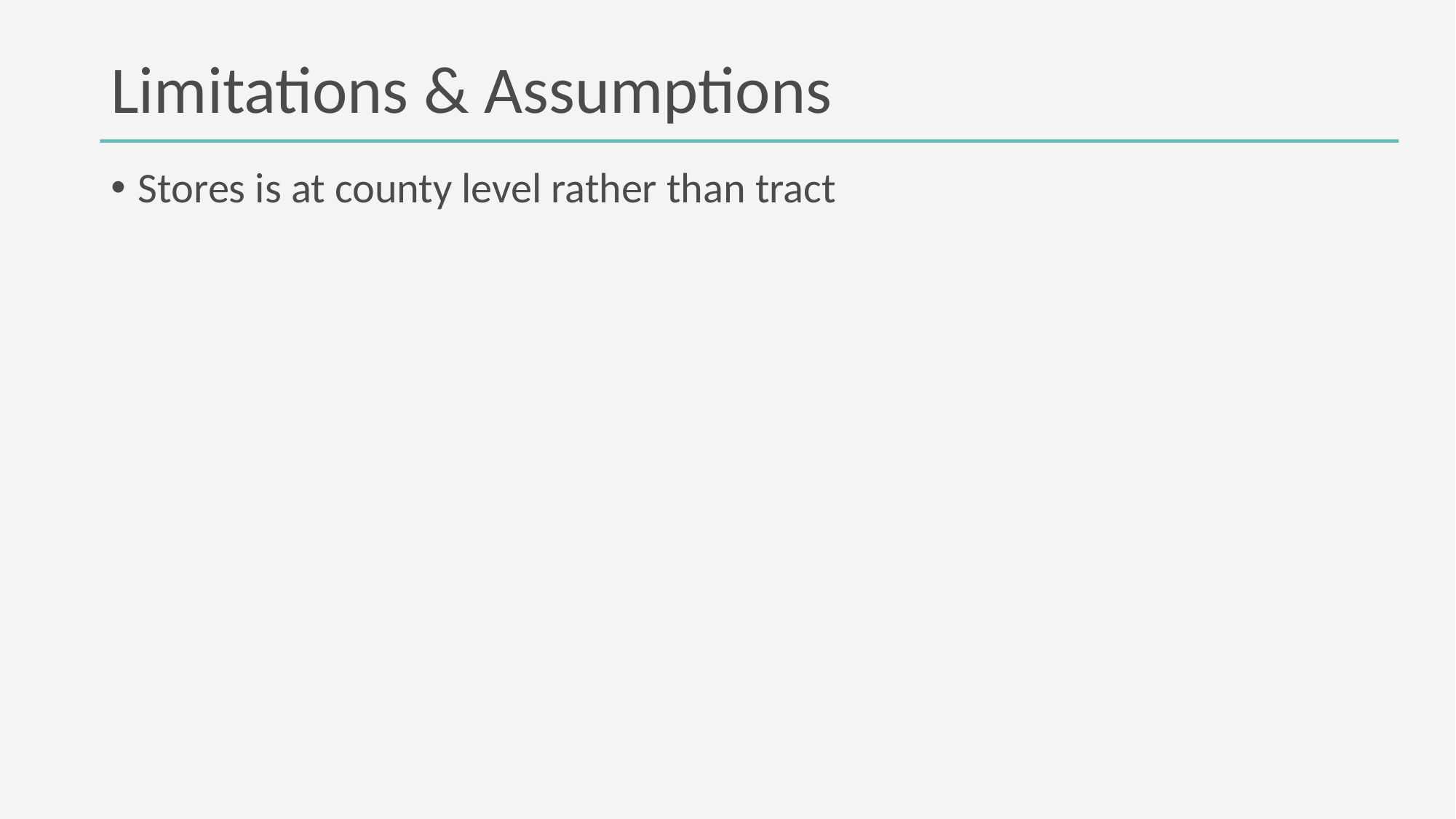

# Limitations & Assumptions
Stores is at county level rather than tract